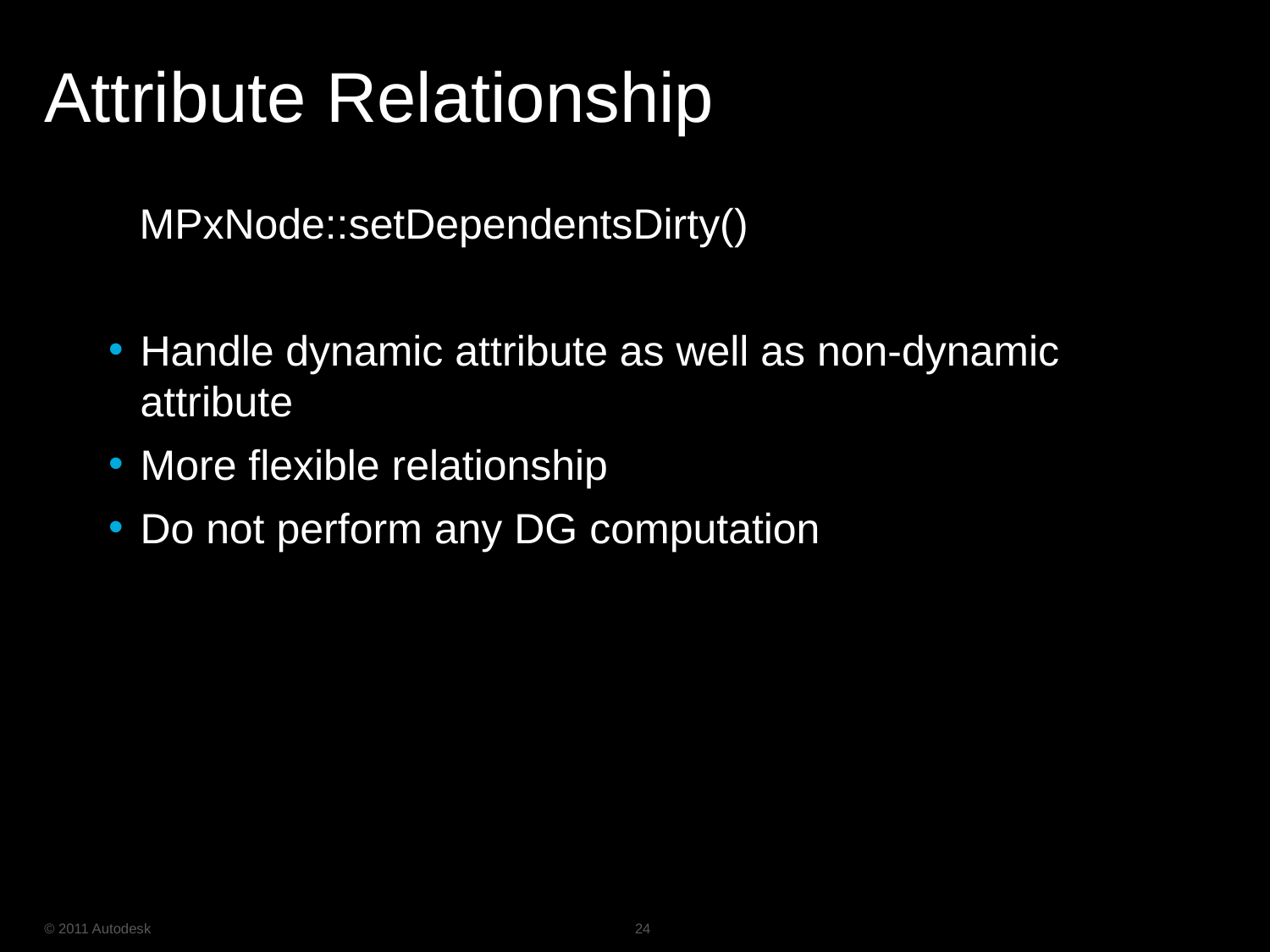

# Attribute Relationship
	    MPxNode::setDependentsDirty()

Handle dynamic attribute as well as non-dynamic attribute
More flexible relationship
Do not perform any DG computation